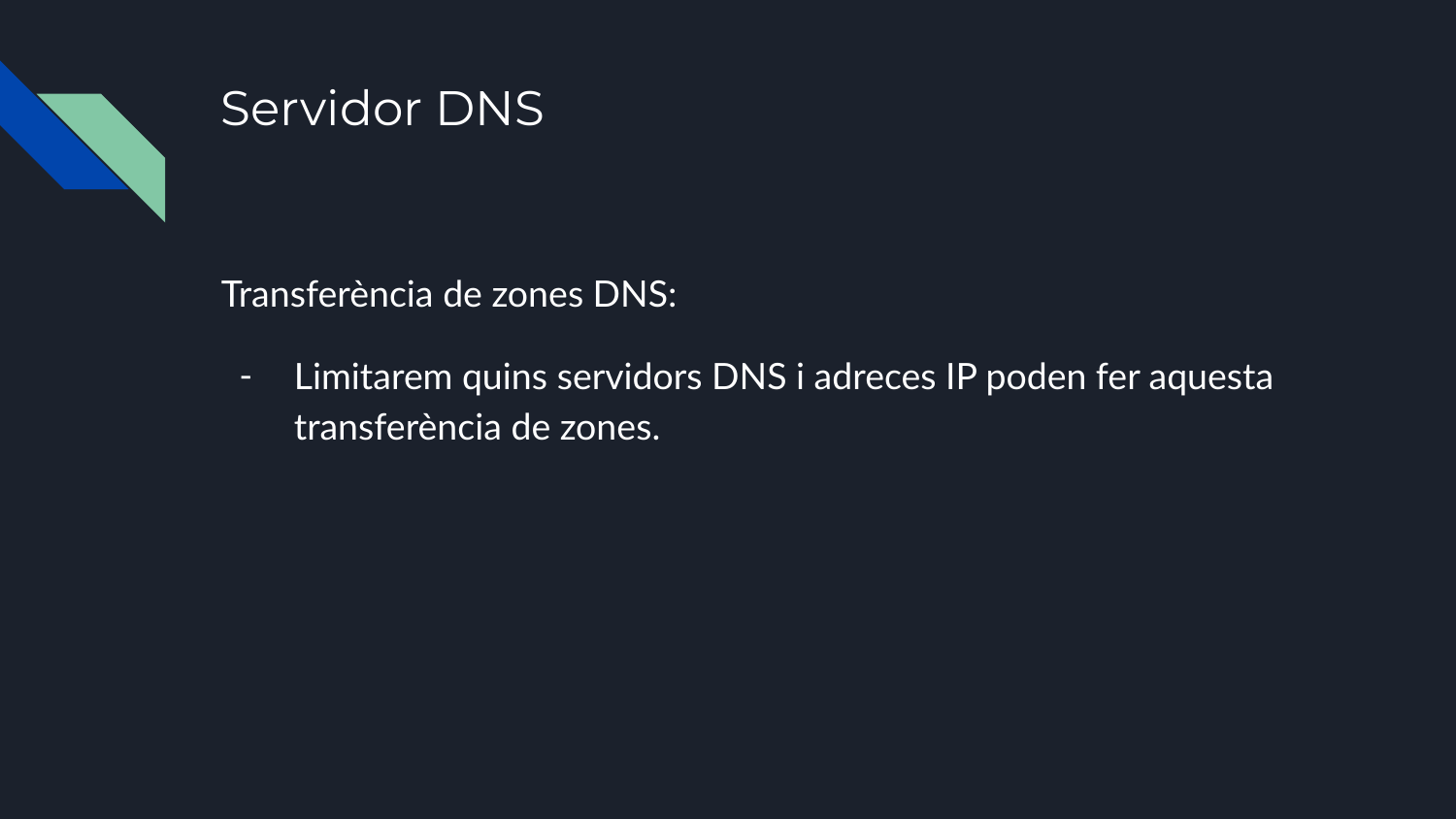

# Servidor DNS

Transferència de zones DNS:
Limitarem quins servidors DNS i adreces IP poden fer aquesta transferència de zones.